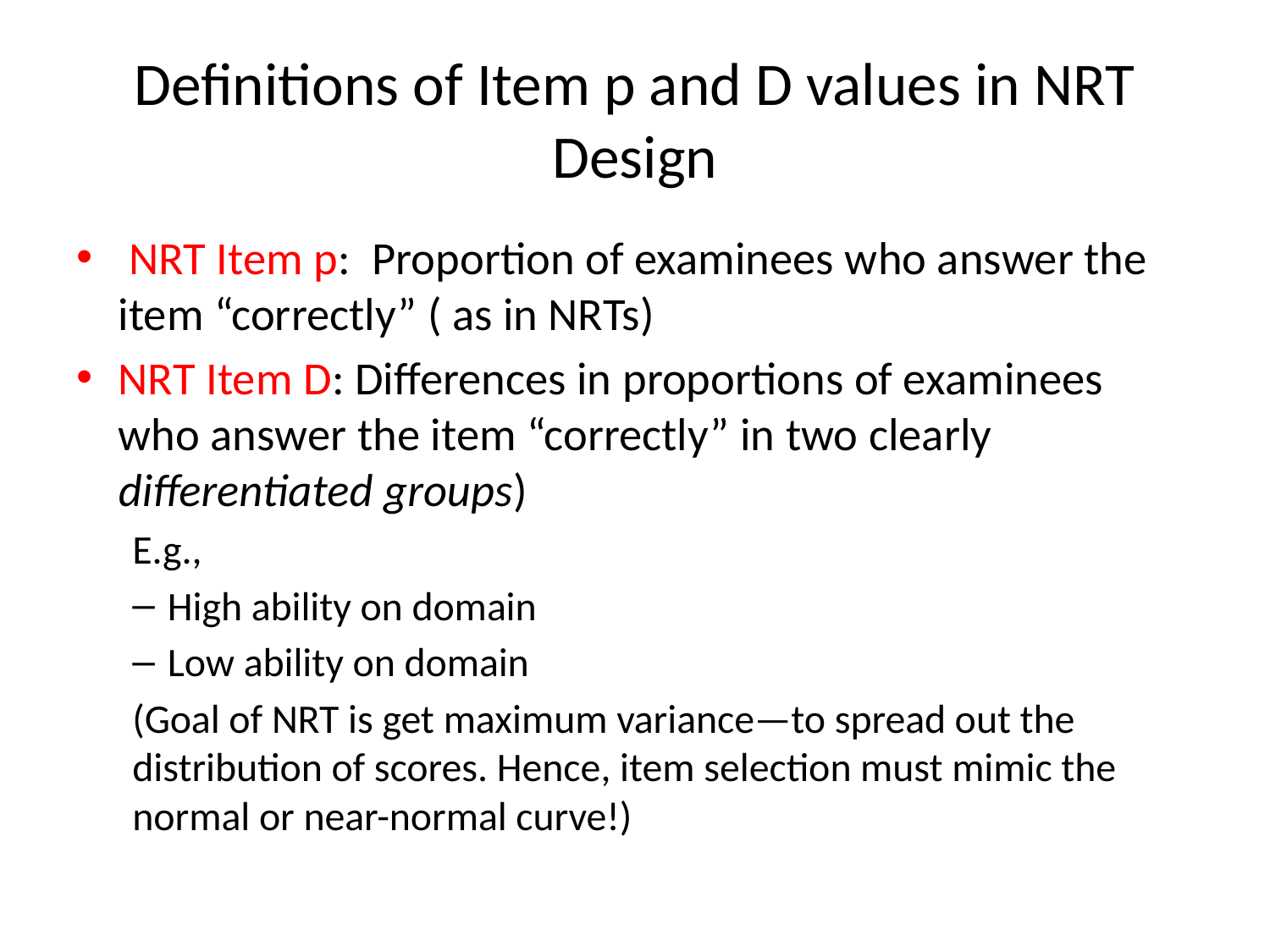

# Definitions of Item p and D values in NRT Design
 NRT Item p:  Proportion of examinees who answer the item “correctly” ( as in NRTs)
NRT Item D: Differences in proportions of examinees who answer the item “correctly” in two clearly differentiated groups)
E.g.,
High ability on domain
Low ability on domain
(Goal of NRT is get maximum variance—to spread out the distribution of scores. Hence, item selection must mimic the normal or near-normal curve!)